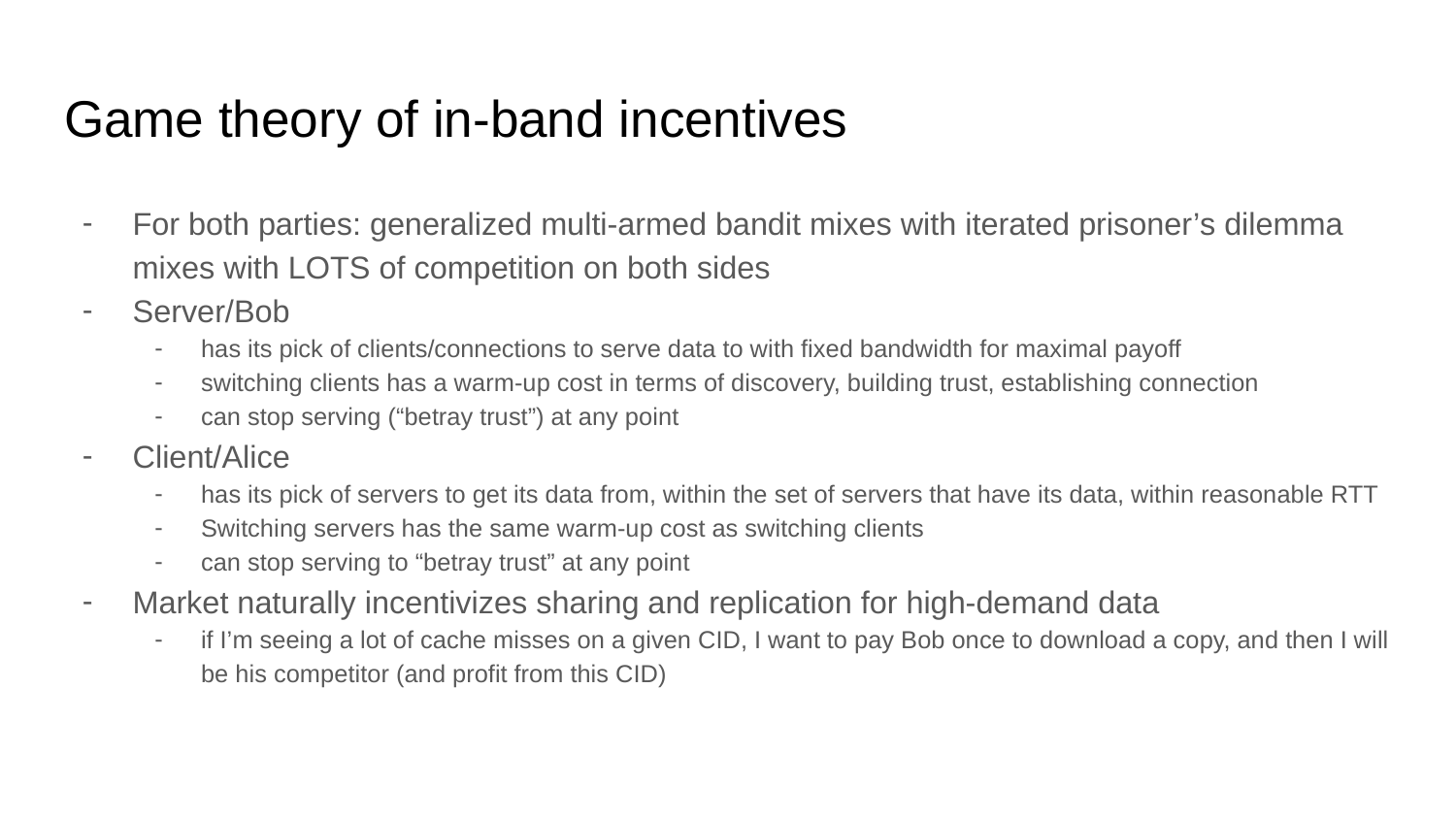

# Game theory of in-band incentives
For both parties: generalized multi-armed bandit mixes with iterated prisoner’s dilemma mixes with LOTS of competition on both sides
Server/Bob
has its pick of clients/connections to serve data to with fixed bandwidth for maximal payoff
switching clients has a warm-up cost in terms of discovery, building trust, establishing connection
can stop serving (“betray trust”) at any point
Client/Alice
has its pick of servers to get its data from, within the set of servers that have its data, within reasonable RTT
Switching servers has the same warm-up cost as switching clients
can stop serving to “betray trust” at any point
Market naturally incentivizes sharing and replication for high-demand data
if I’m seeing a lot of cache misses on a given CID, I want to pay Bob once to download a copy, and then I will be his competitor (and profit from this CID)